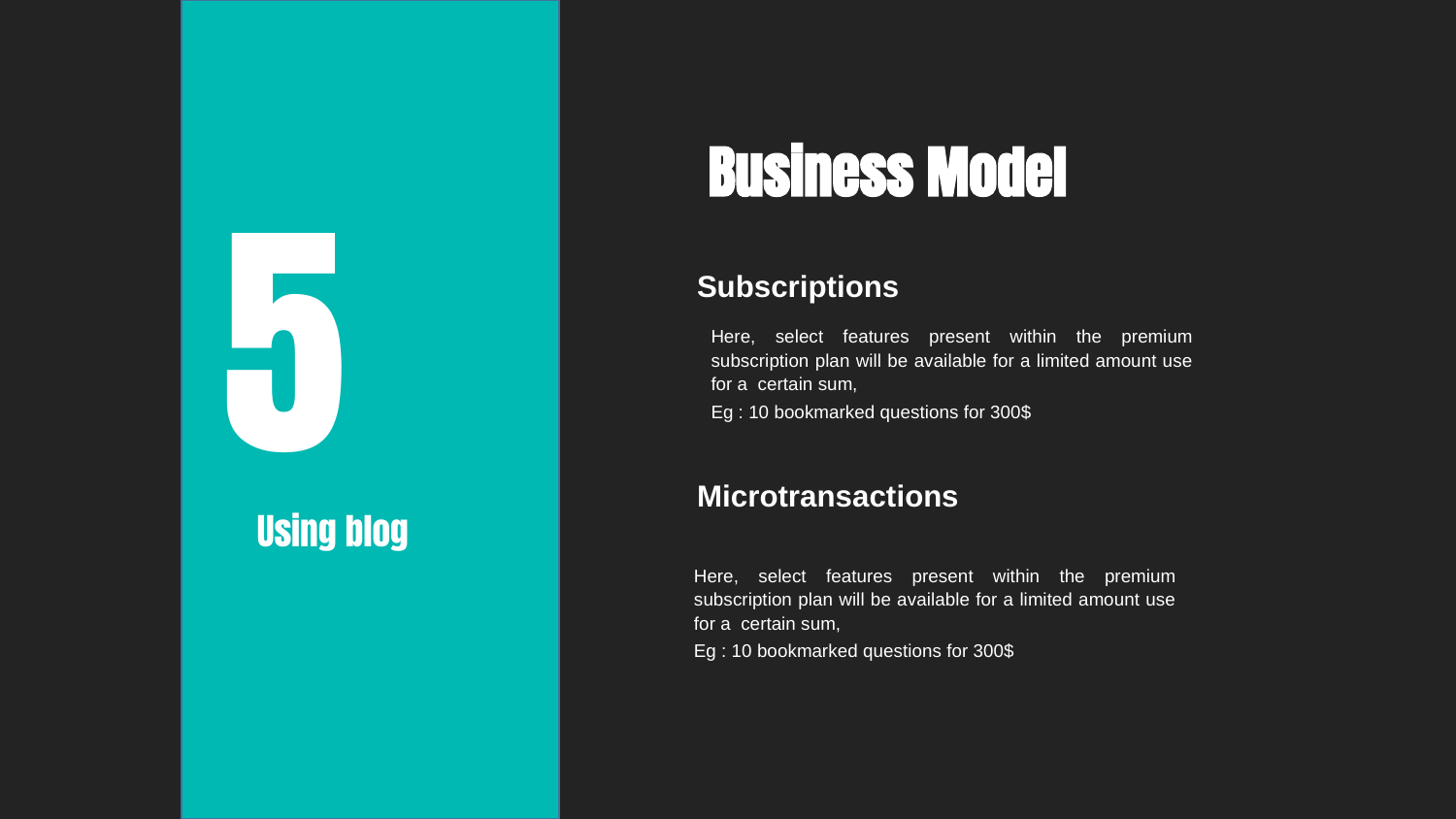

Business Model
5
Subscriptions
Here, select features present within the premium subscription plan will be available for a limited amount use for a  certain sum,
Eg : 10 bookmarked questions for 300$

Microtransactions
Using blog
Here, select features present within the premium subscription plan will be available for a limited amount use for a  certain sum,
Eg : 10 bookmarked questions for 300$